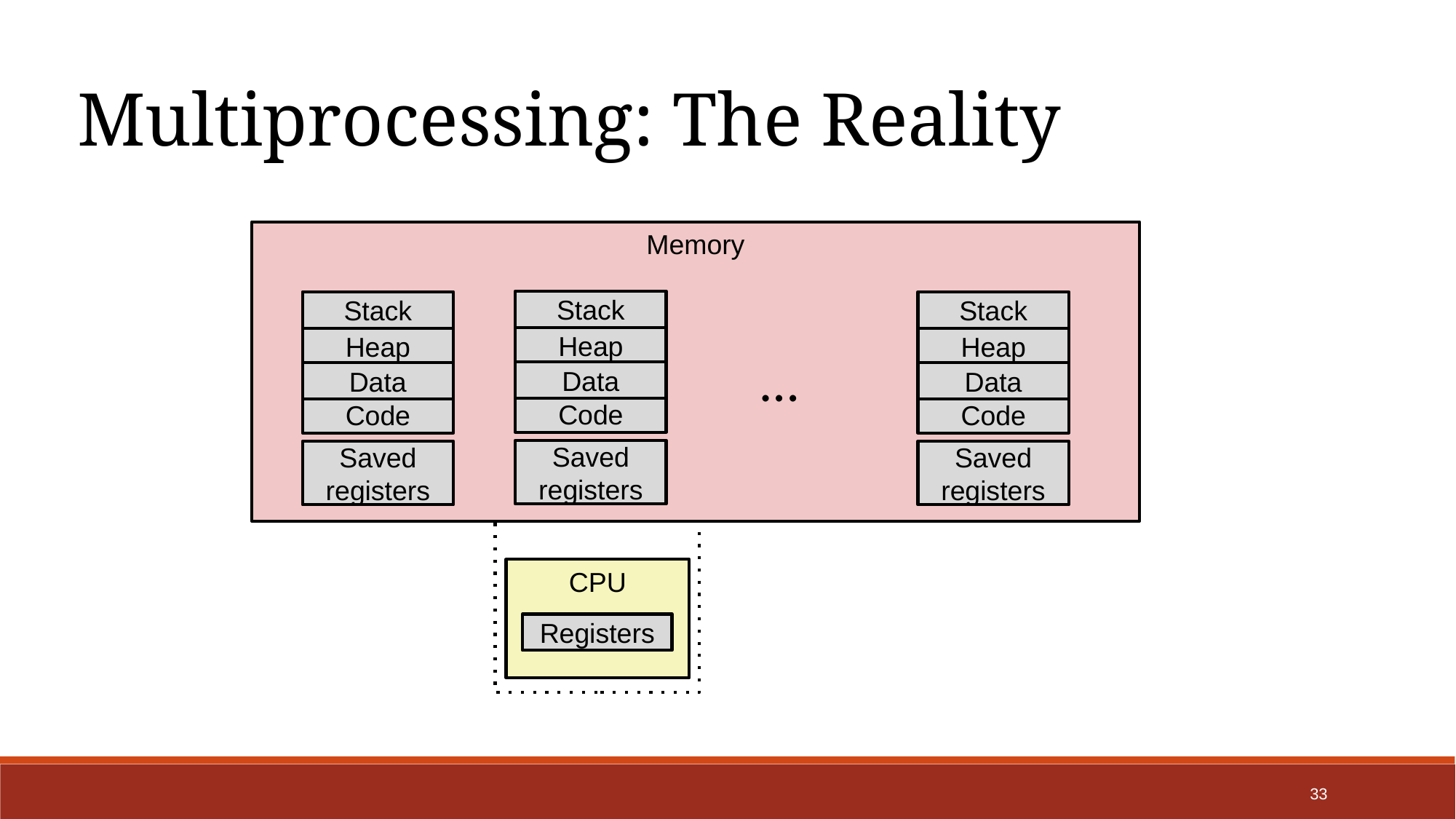

Multiprocessing: The Reality
Memory
Stack
Stack
Stack
Heap
Heap
Heap
…
Data
Data
Data

Code
Code
Code
Saved registers
Saved registers
Saved registers

CPU
Registers
33